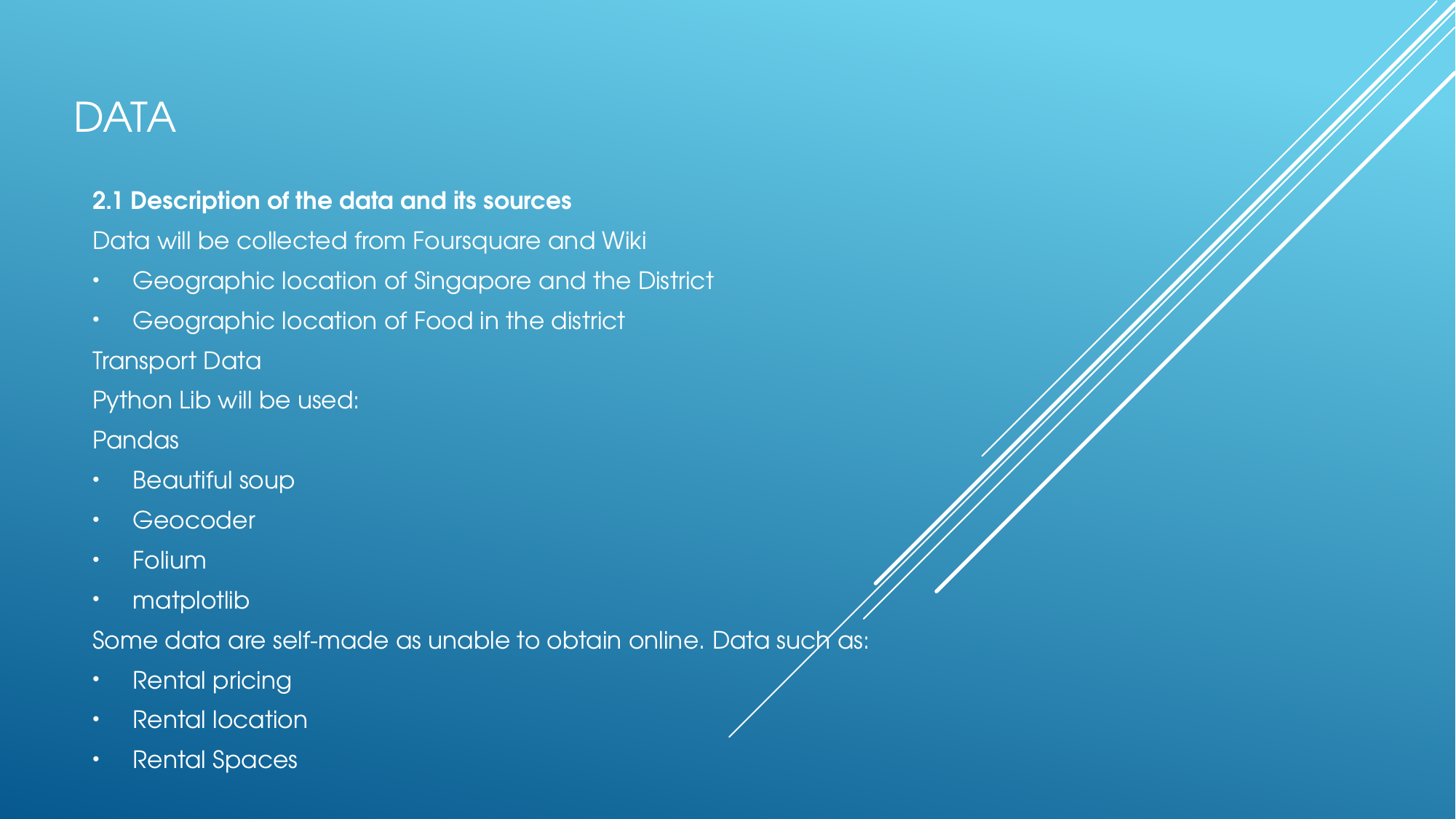

# Data
2.1 Description of the data and its sources
Data will be collected from Foursquare and Wiki
Geographic location of Singapore and the District
Geographic location of Food in the district
Transport Data
Python Lib will be used:
Pandas
Beautiful soup
Geocoder
Folium
matplotlib
Some data are self-made as unable to obtain online. Data such as:
Rental pricing
Rental location
Rental Spaces